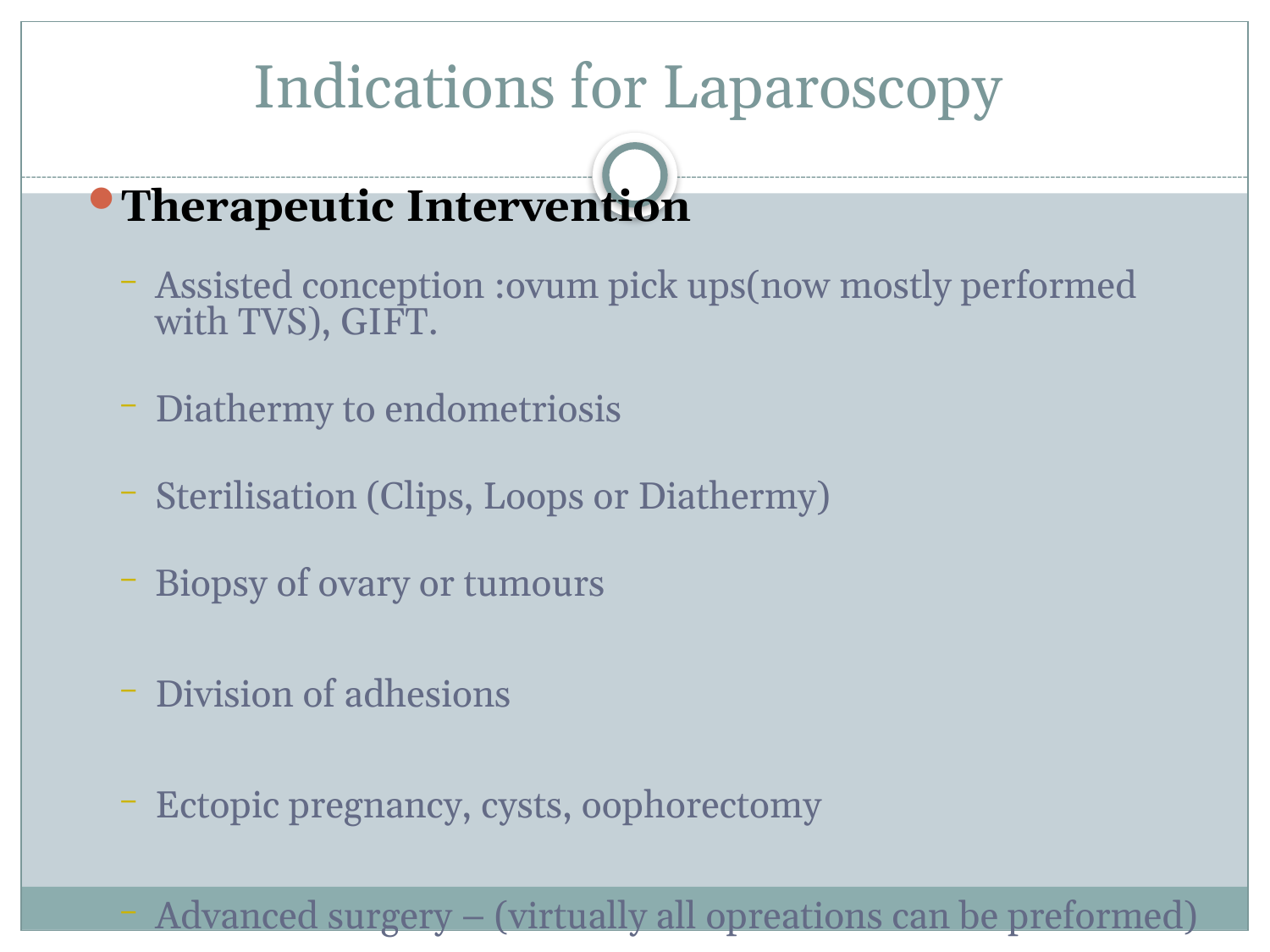

# Indications for Laparoscopy

Therapeutic Intervention

Assisted conception :ovum pick ups(now mostly performed with TVS), GIFT.

Diathermy to endometriosis

Sterilisation (Clips, Loops or Diathermy)

Biopsy of ovary or tumours

Division of adhesions

Ectopic pregnancy, cysts, oophorectomy

Advanced surgery – (virtually all opreations can be preformed)